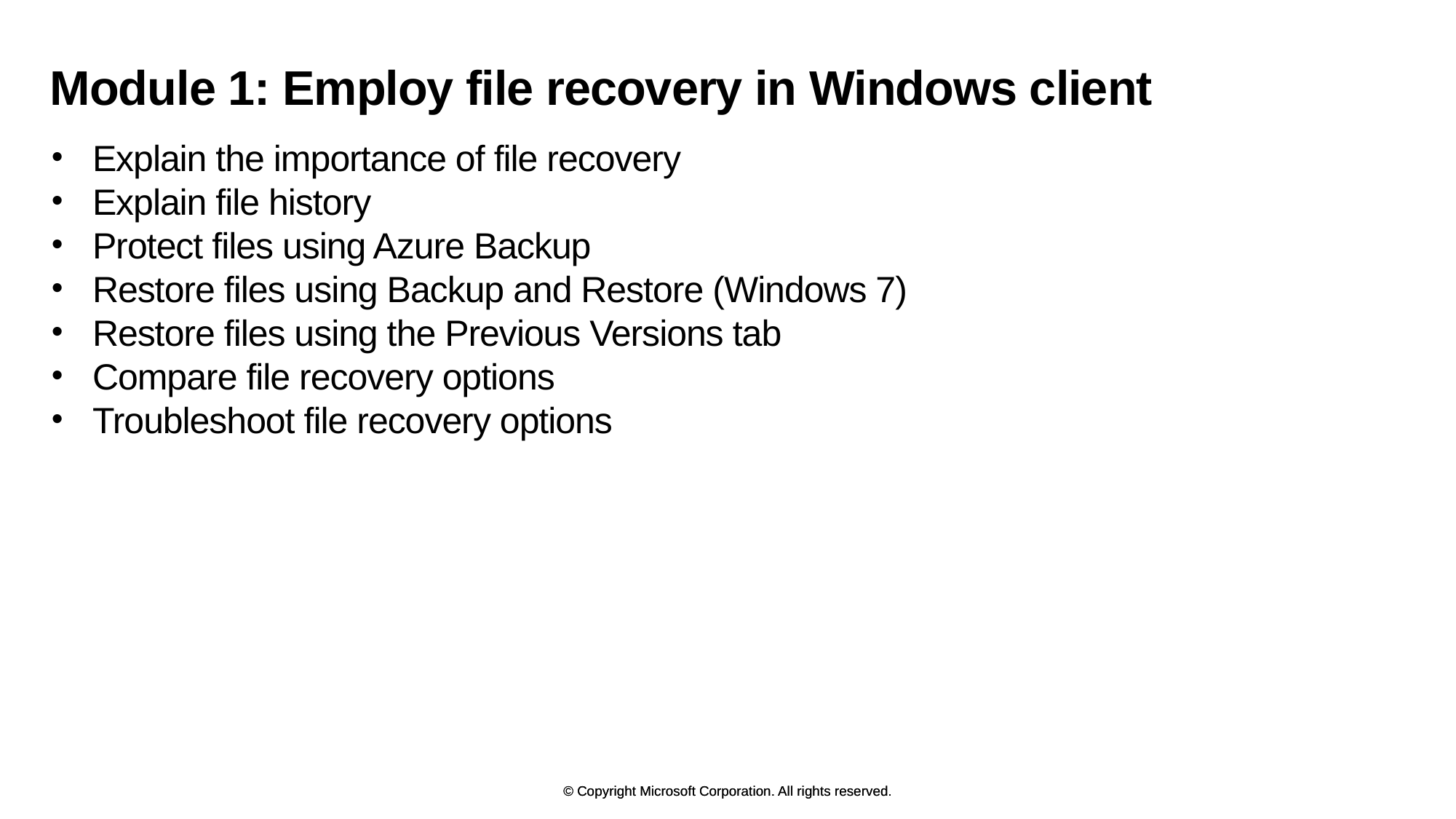

# Module 1: Employ file recovery in Windows client
Explain the importance of file recovery
Explain file history
Protect files using Azure Backup
Restore files using Backup and Restore (Windows 7)
Restore files using the Previous Versions tab
Compare file recovery options
Troubleshoot file recovery options